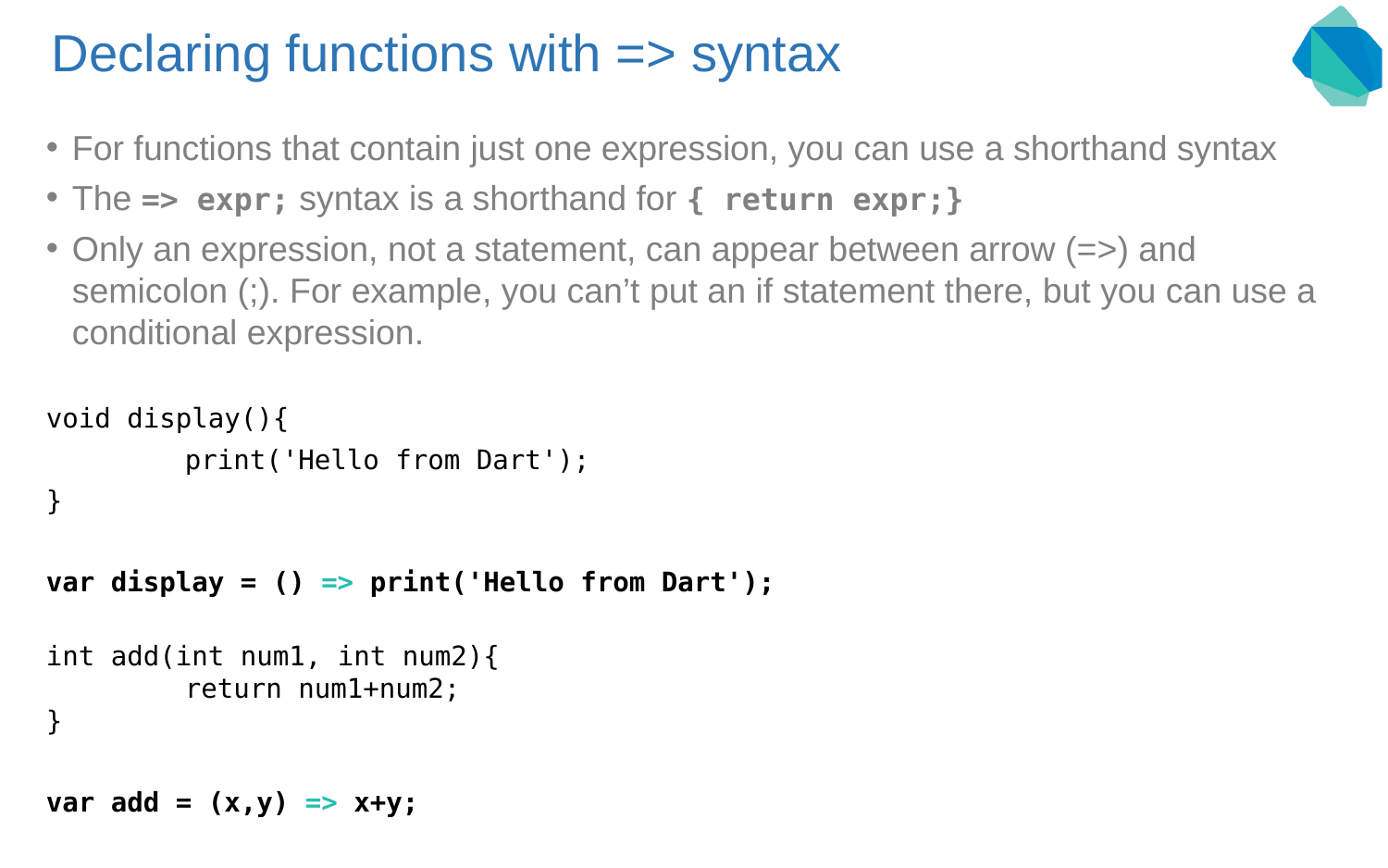

# Declaring functions with => syntax
For functions that contain just one expression, you can use a shorthand syntax
The => expr; syntax is a shorthand for { return expr;}
Only an expression, not a statement, can appear between arrow (=>) and semicolon (;). For example, you can’t put an if statement there, but you can use a conditional expression.

void display(){
	print('Hello from Dart');
}

var display = () => print('Hello from Dart');

int add(int num1, int num2){
	return num1+num2;
}

var add = (x,y) => x+y;